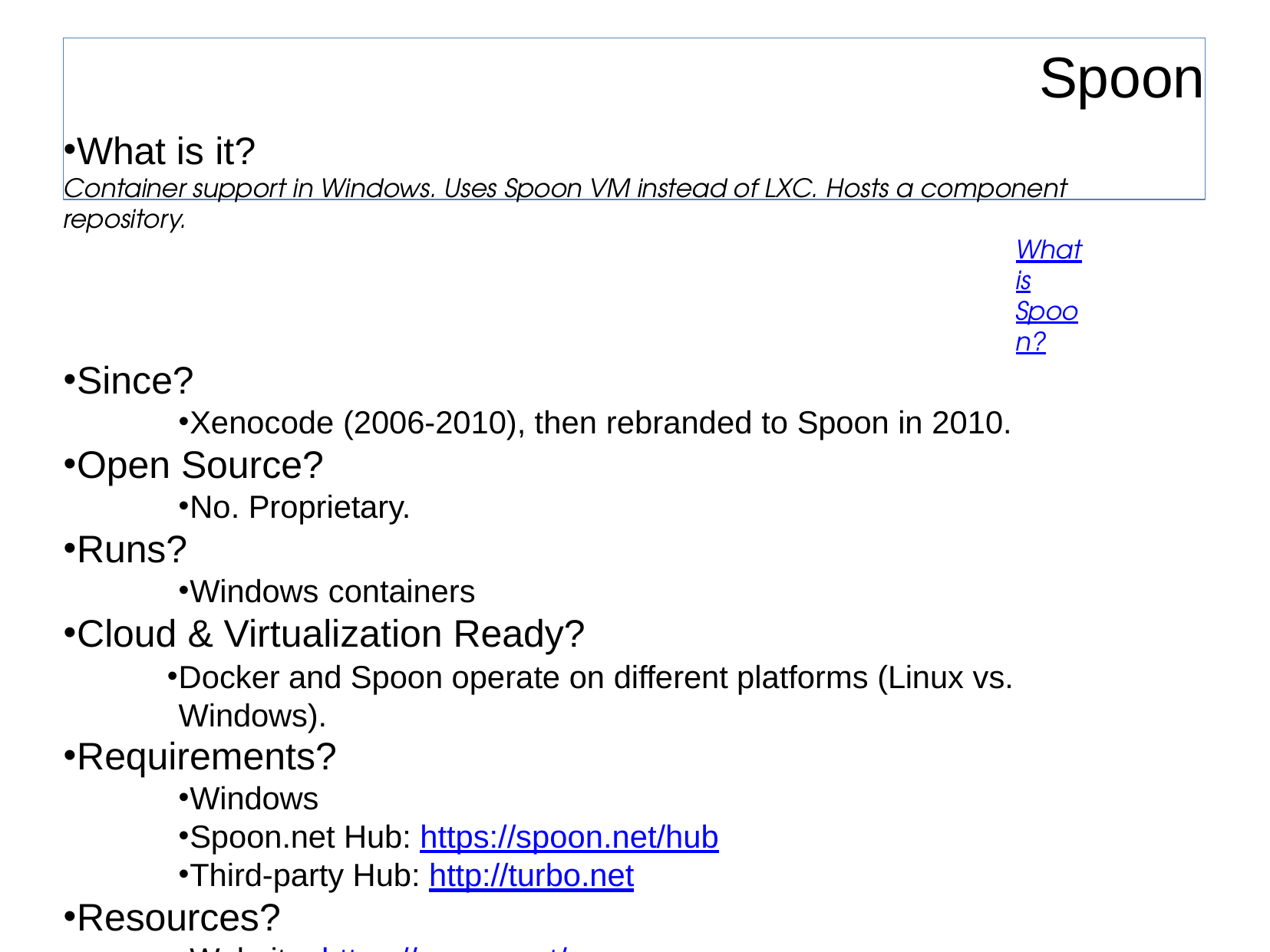

# Spoon
What is it?
Container support in Windows. Uses Spoon VM instead of LXC. Hosts a component  repository.
What is Spoon?
Since?
Xenocode (2006-2010), then rebranded to Spoon in 2010.
Open Source?
No. Proprietary.
Runs?
Windows containers
Cloud & Virtualization Ready?
Docker and Spoon operate on different platforms (Linux vs.  Windows).
Requirements?
Windows
Spoon.net Hub: https://spoon.net/hub
Third-party Hub: http://turbo.net
Resources?
Website: https://spoon.net/